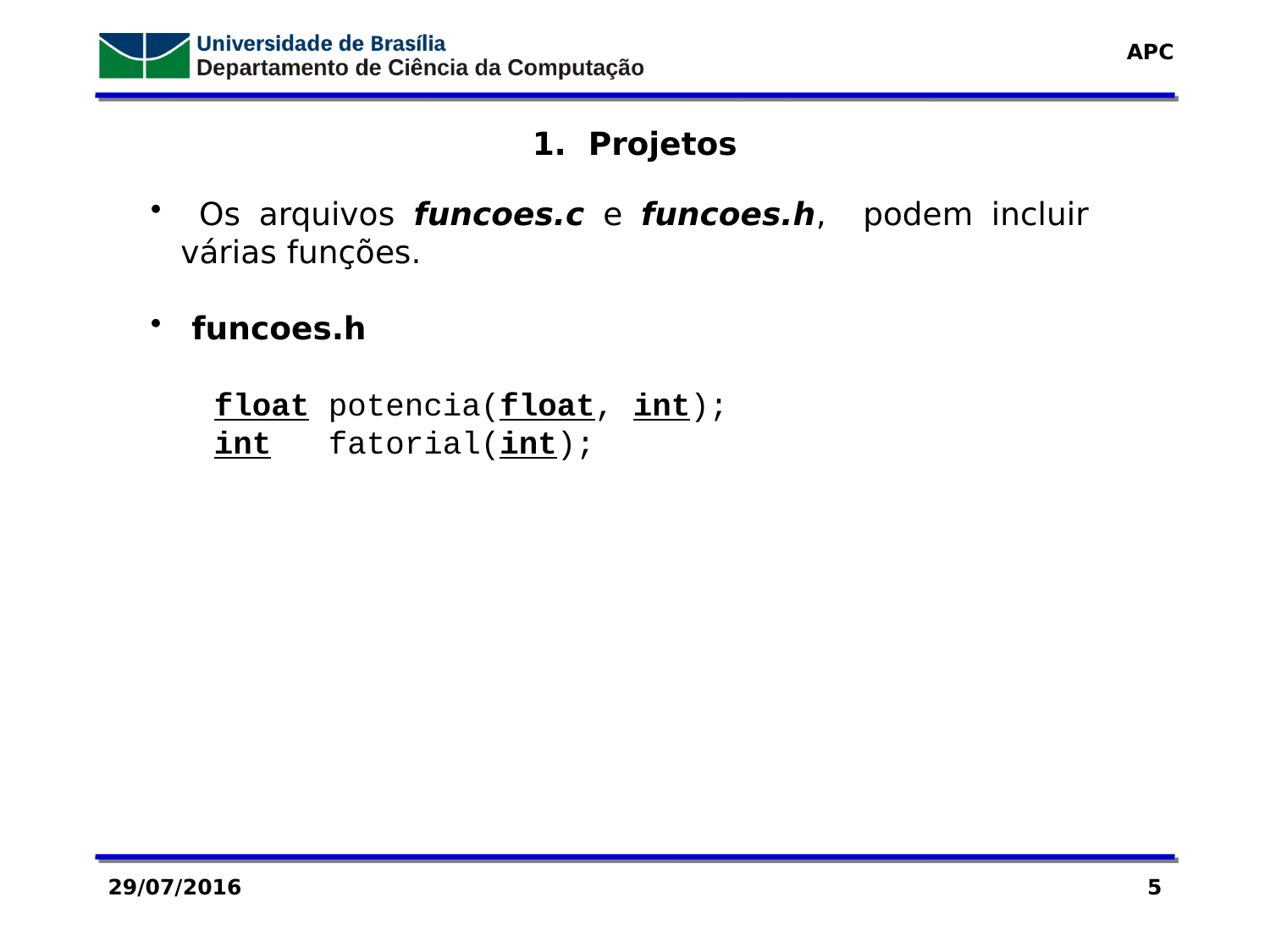

1.  Projetos
 Os arquivos funcoes.c e funcoes.h,  podem incluir várias funções.

 funcoes.h

float potencia(float, int);
int   fatorial(int);
29/07/2016
5